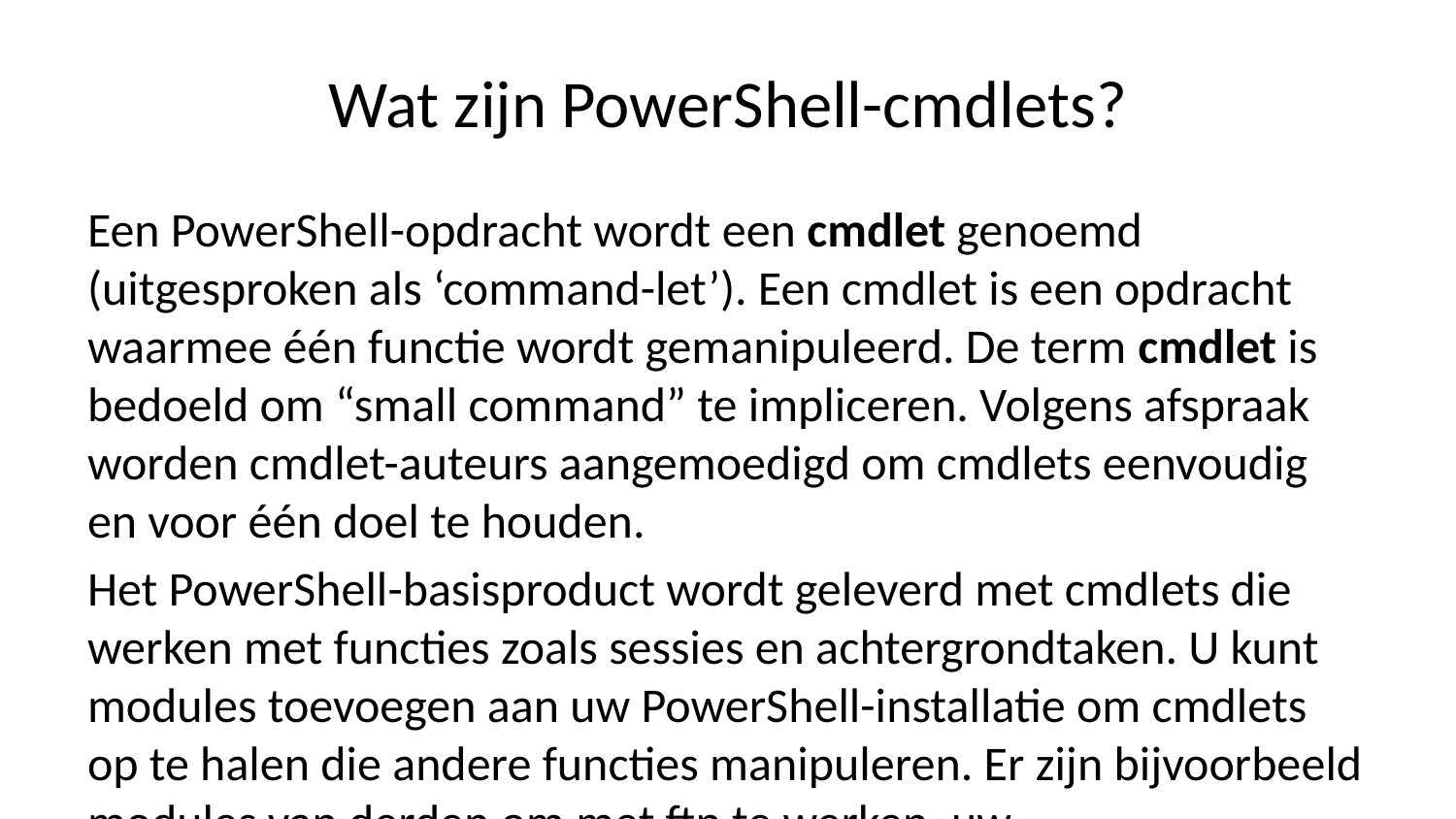

# Wat zijn PowerShell-cmdlets?
Een PowerShell-opdracht wordt een cmdlet genoemd (uitgesproken als ‘command-let’). Een cmdlet is een opdracht waarmee één functie wordt gemanipuleerd. De term cmdlet is bedoeld om “small command” te impliceren. Volgens afspraak worden cmdlet-auteurs aangemoedigd om cmdlets eenvoudig en voor één doel te houden.
Het PowerShell-basisproduct wordt geleverd met cmdlets die werken met functies zoals sessies en achtergrondtaken. U kunt modules toevoegen aan uw PowerShell-installatie om cmdlets op te halen die andere functies manipuleren. Er zijn bijvoorbeeld modules van derden om met ftp te werken, uw besturingssysteem te beheren, toegang te krijgen tot het bestandssysteem, enzovoort.
Cmdlets volgen een naamgevingsconventie voor werkwoord-zelfstandig naamwoorden; bijvoorbeeld , , en . Er is ook een conventie voor werkwoordskeuze: “get” om gegevens op te halen, “set” om gegevens in te voegen of bij te werken, “formatteren” om gegevens op te maken, “out” om uitvoer naar een bestemming te leiden, enzovoort.Get-Process``Format-Table``Start-Service
Auteurs van cmdlets wordt aangeraden voor elke cmdlet een Help-bestand op te nemen. De cmdlet geeft het Help-bestand voor elke cmdlet weer. Als u bijvoorbeeld hulp wilt krijgen voor de cmdlet, voert u de volgende instructie in een Windows PowerShell-sessie in:Get-Help``Get-ChildItem
Get-Help -Name Get-ChildItem -Detailed